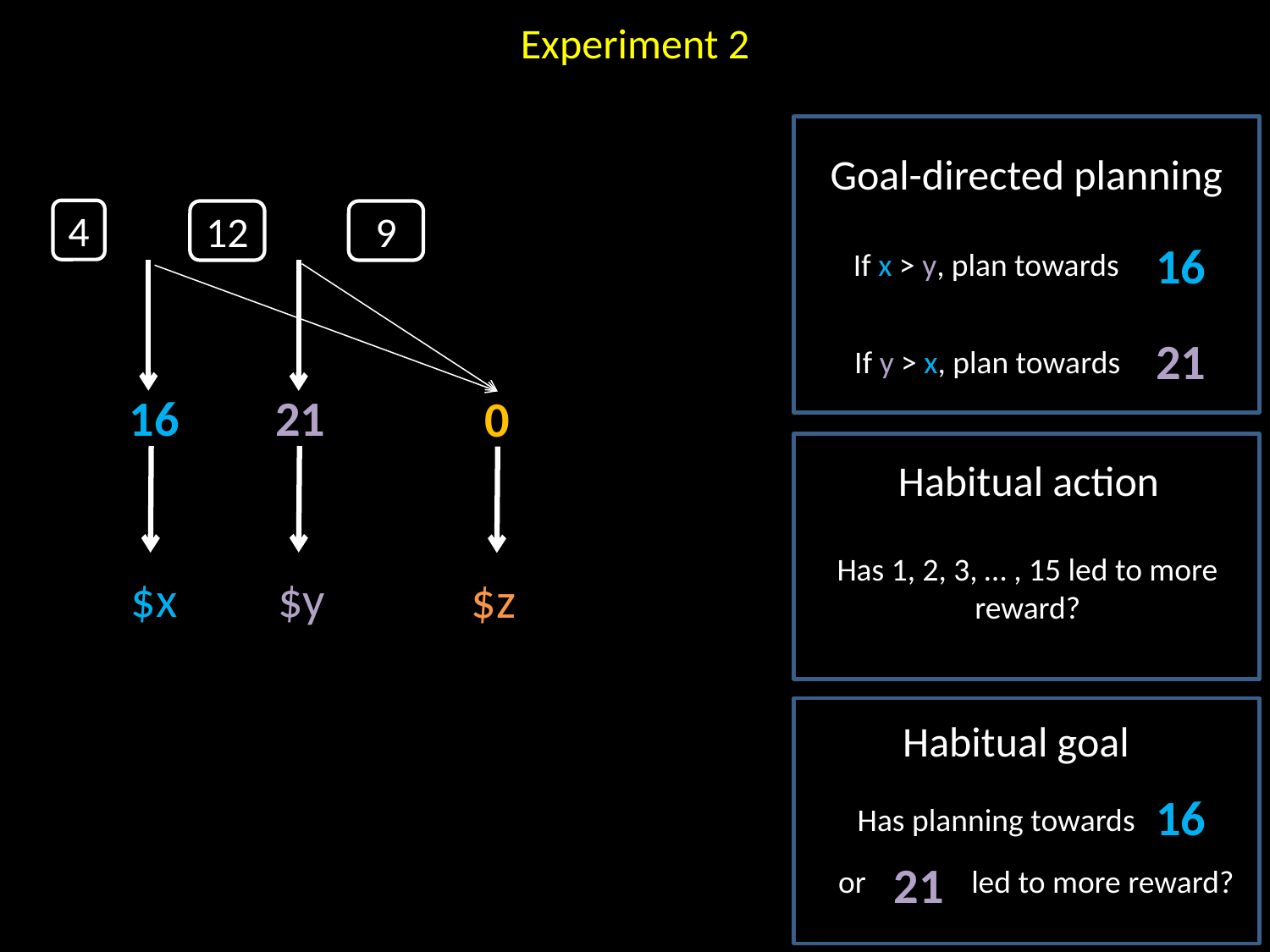

Experiment 2

Goal-directed planning
16
If x > y, plan towards
21
If y > x, plan towards
4
12
9
16
21
0

Habitual action
Has 1, 2, 3, … , 15 led to more reward?
$x
$y
$z

Habitual goal
16
Has planning towards
21
or
led to more reward?